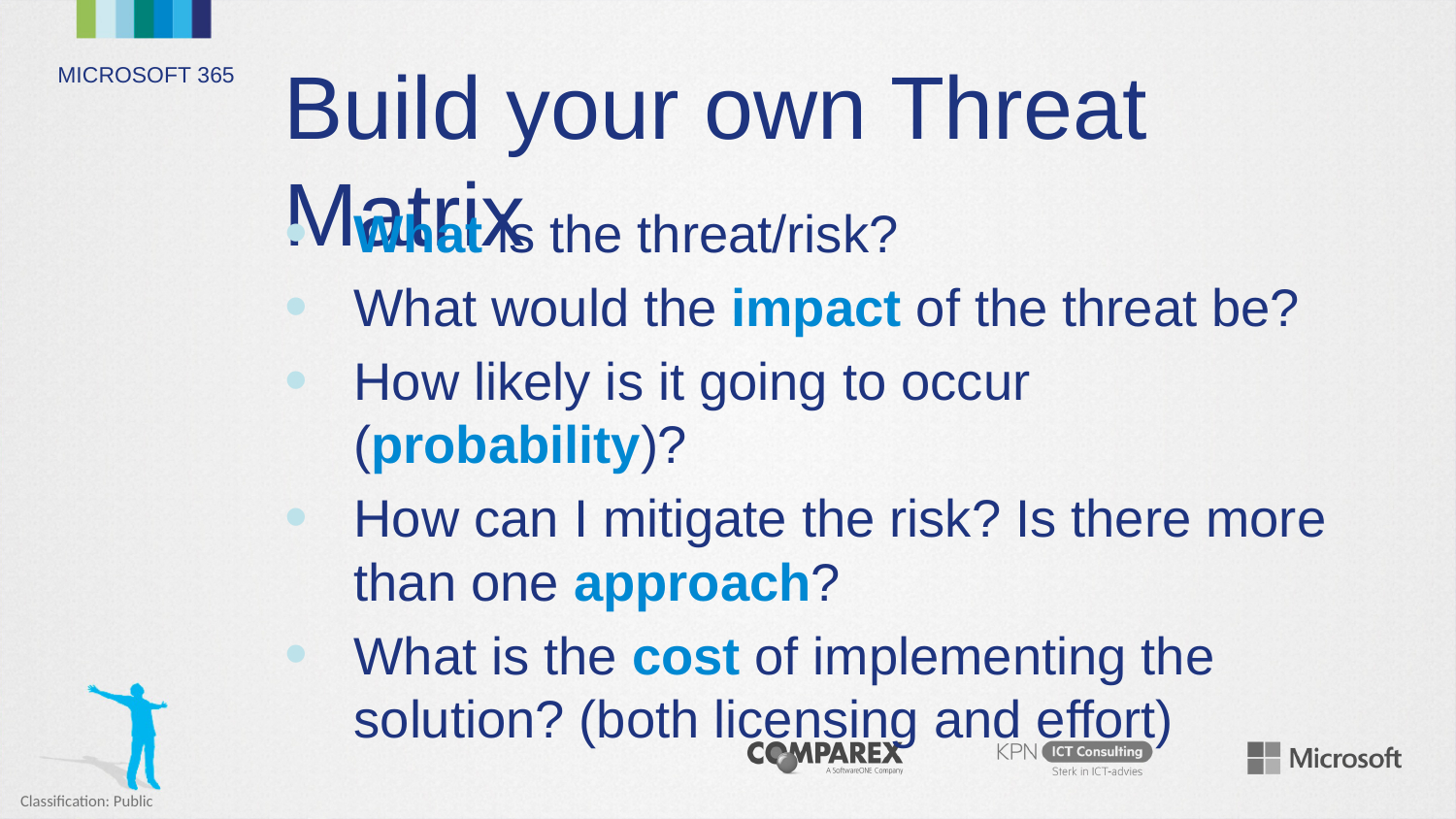

# Build your own Threat Matrix
What is the threat/risk?
What would the impact of the threat be?
How likely is it going to occur (probability)?
How can I mitigate the risk? Is there more than one approach?
What is the cost of implementing the solution? (both licensing and effort)